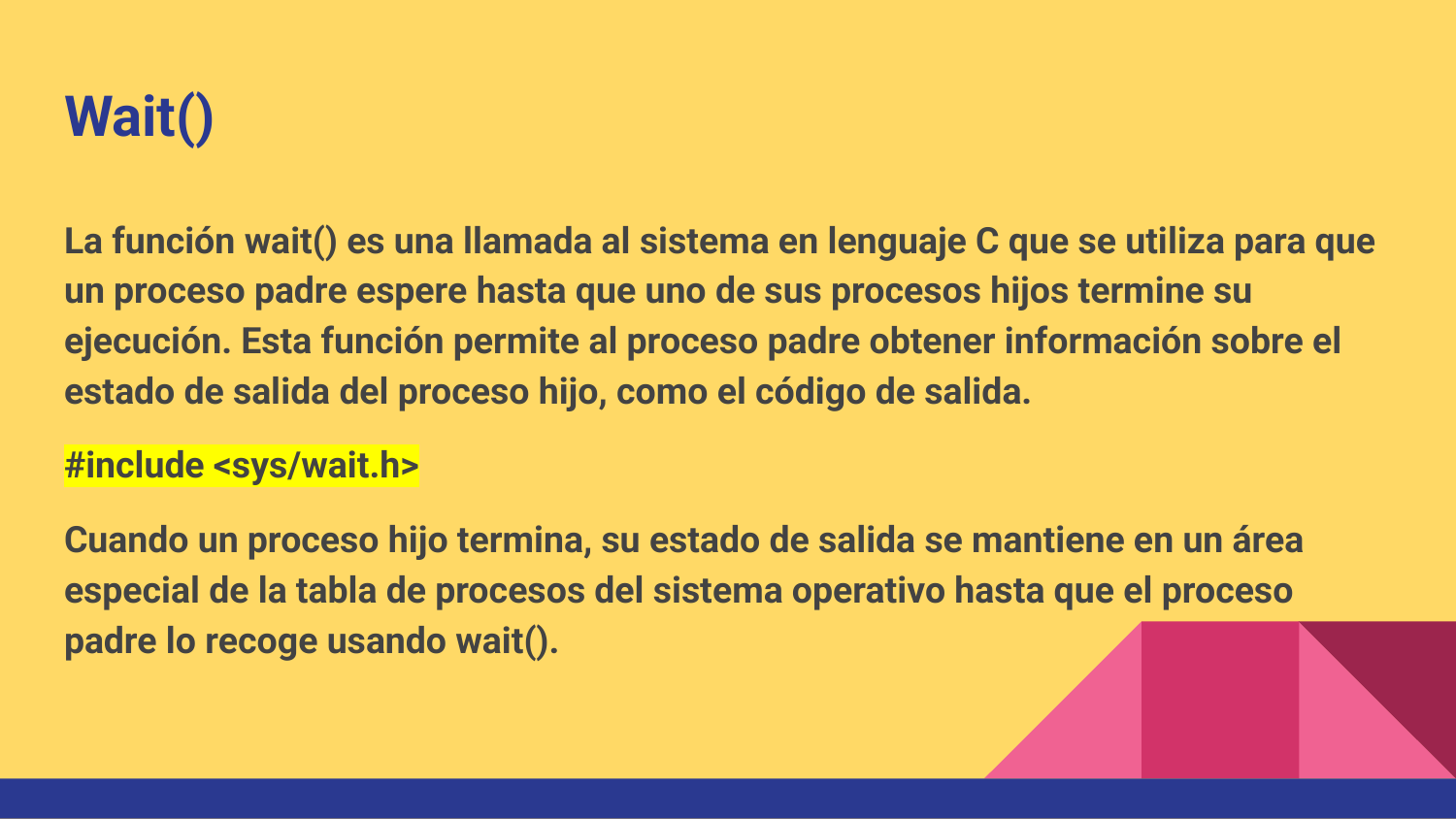

# Wait()
La función wait() es una llamada al sistema en lenguaje C que se utiliza para que un proceso padre espere hasta que uno de sus procesos hijos termine su ejecución. Esta función permite al proceso padre obtener información sobre el estado de salida del proceso hijo, como el código de salida.
#include <sys/wait.h>
Cuando un proceso hijo termina, su estado de salida se mantiene en un área especial de la tabla de procesos del sistema operativo hasta que el proceso padre lo recoge usando wait().